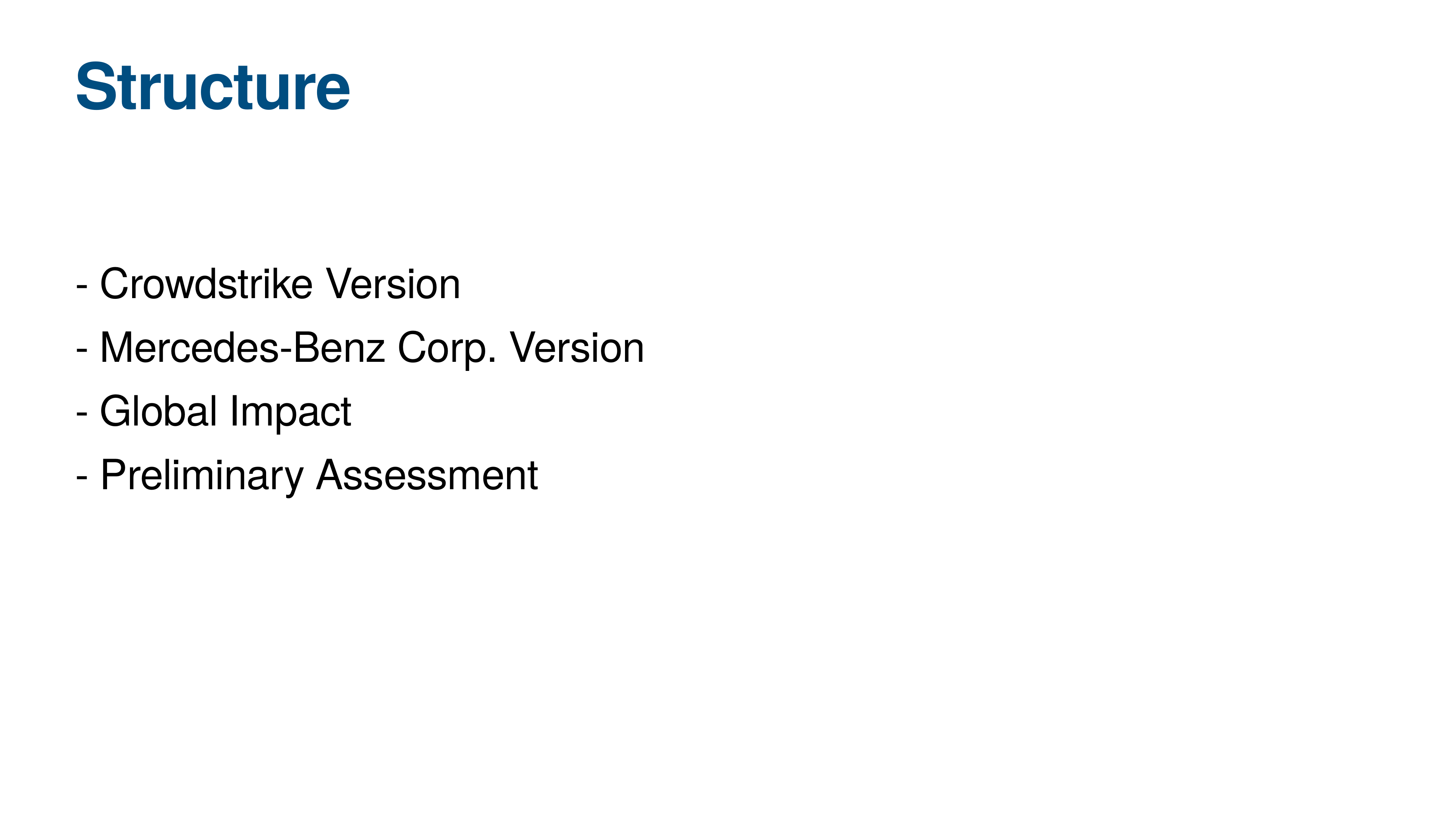

# Structure

- Crowdstrike Version
- Mercedes-Benz Corp. Version
- Global Impact
- Preliminary Assessment